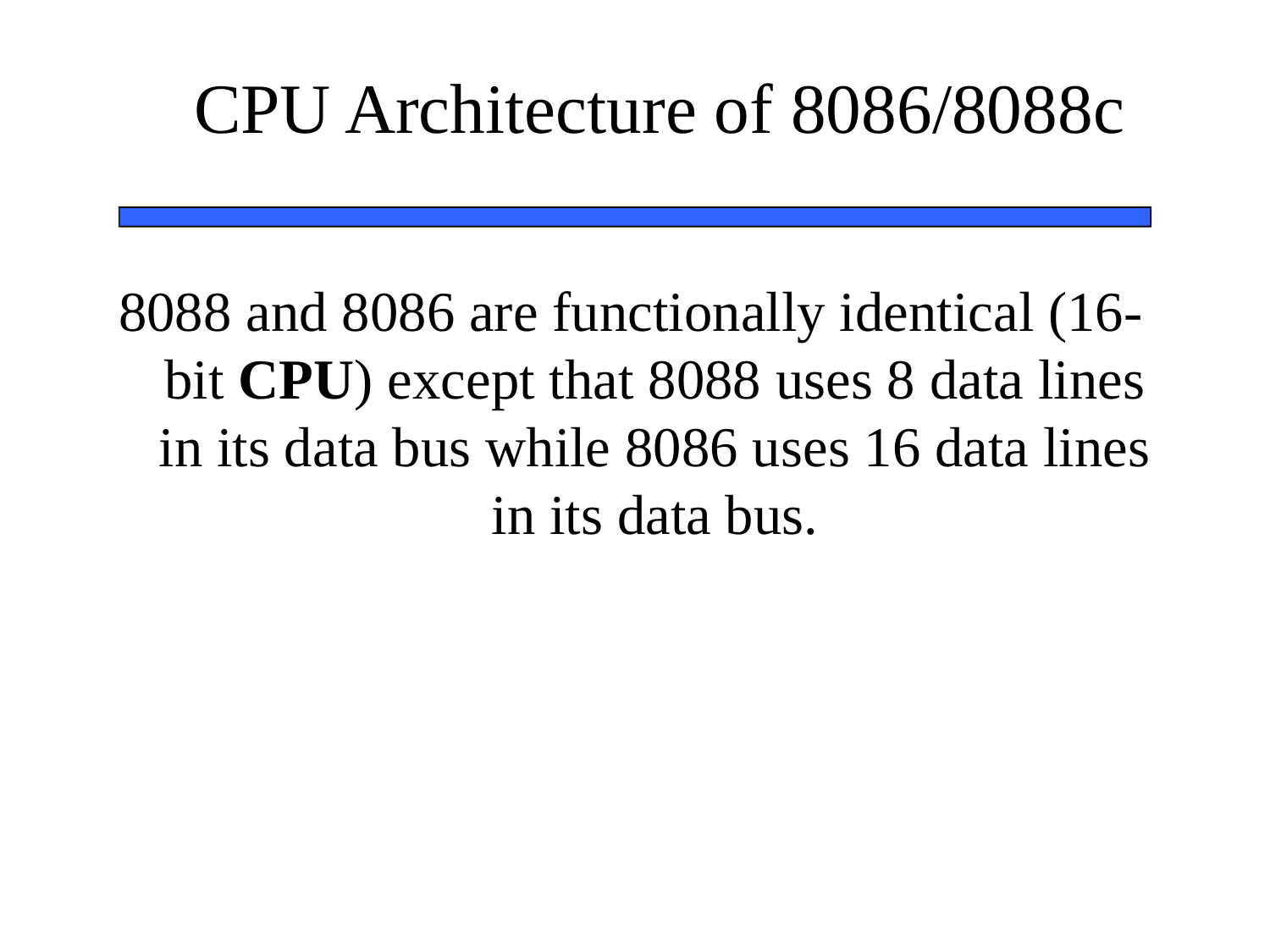

35
# CPU Architecture of 8086/8088c
8088 and 8086 are functionally identical (16-bit CPU) except that 8088 uses 8 data lines in its data bus while 8086 uses 16 data lines in its data bus.